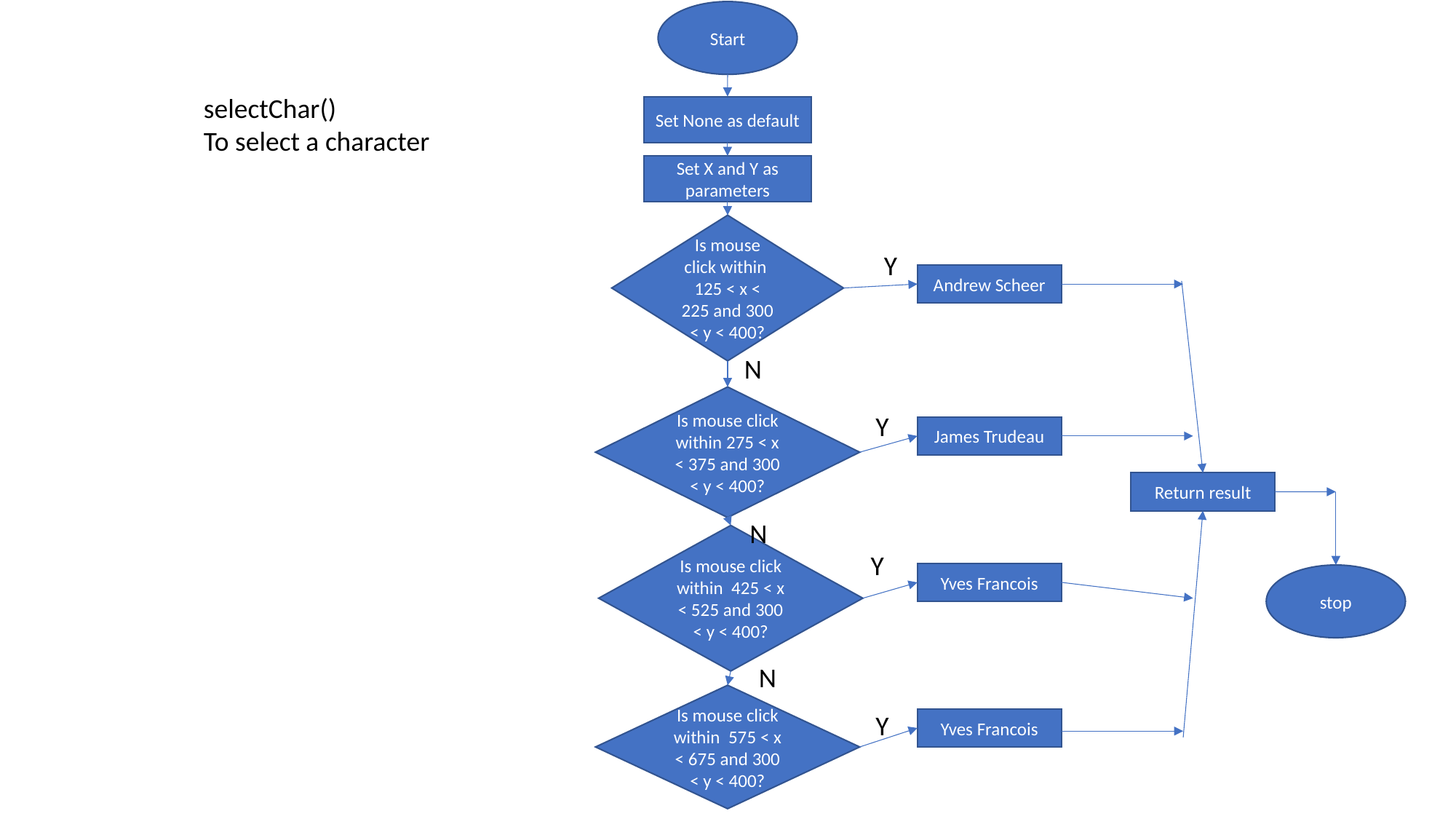

Start
selectChar()
To select a character
Set None as default
Set X and Y as parameters
Is mouse click within  125 < x < 225 and 300 < y < 400?
Y
Andrew Scheer
N
Is mouse click within 275 < x < 375 and 300 < y < 400?
Y
James Trudeau
Return result
N
Is mouse click within  425 < x < 525 and 300 < y < 400?
Y
Yves Francois
stop
N
Is mouse click within  575 < x < 675 and 300 < y < 400?
Y
Yves Francois